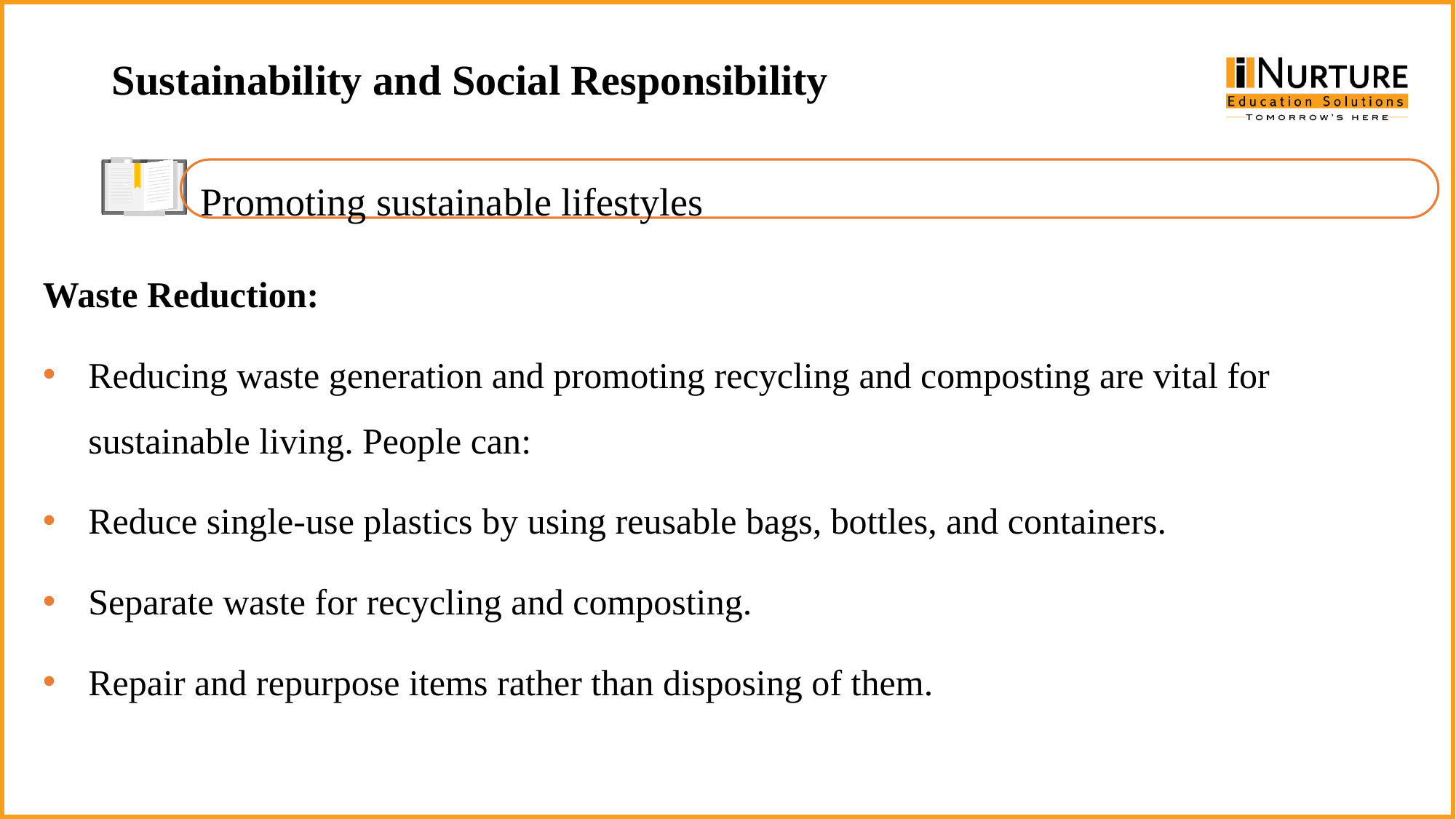

Sustainability and Social Responsibility
Promoting sustainable lifestyles

Waste Reduction:
Reducing waste generation and promoting recycling and composting are vital for sustainable living. People can:
Reduce single-use plastics by using reusable bags, bottles, and containers.
Separate waste for recycling and composting.
Repair and repurpose items rather than disposing of them.